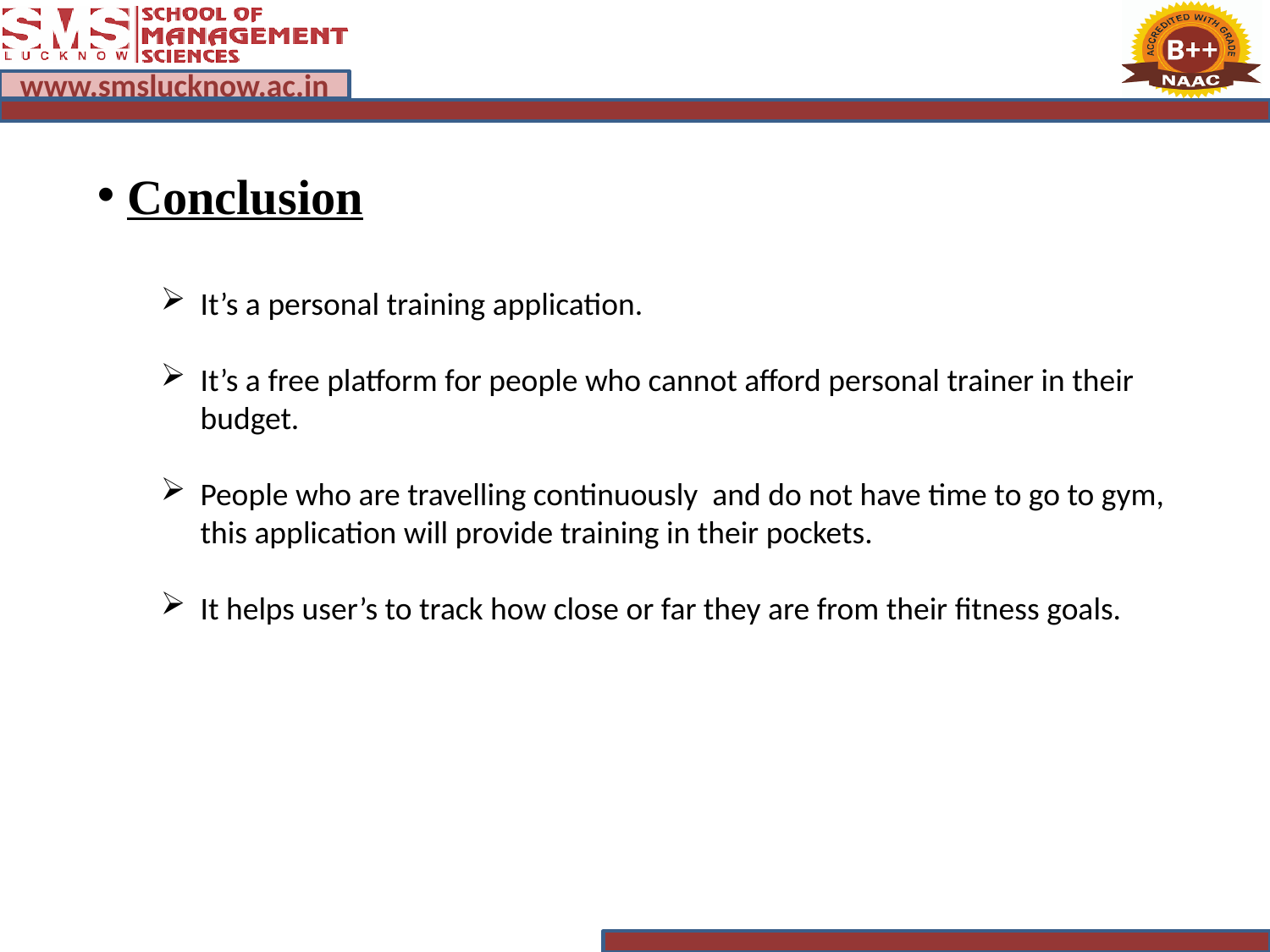

Conclusion

It’s a personal training application.

It’s a free platform for people who cannot afford personal trainer in their budget.

People who are travelling continuously  and do not have time to go to gym, this application will provide training in their pockets.

It helps user’s to track how close or far they are from their fitness goals.